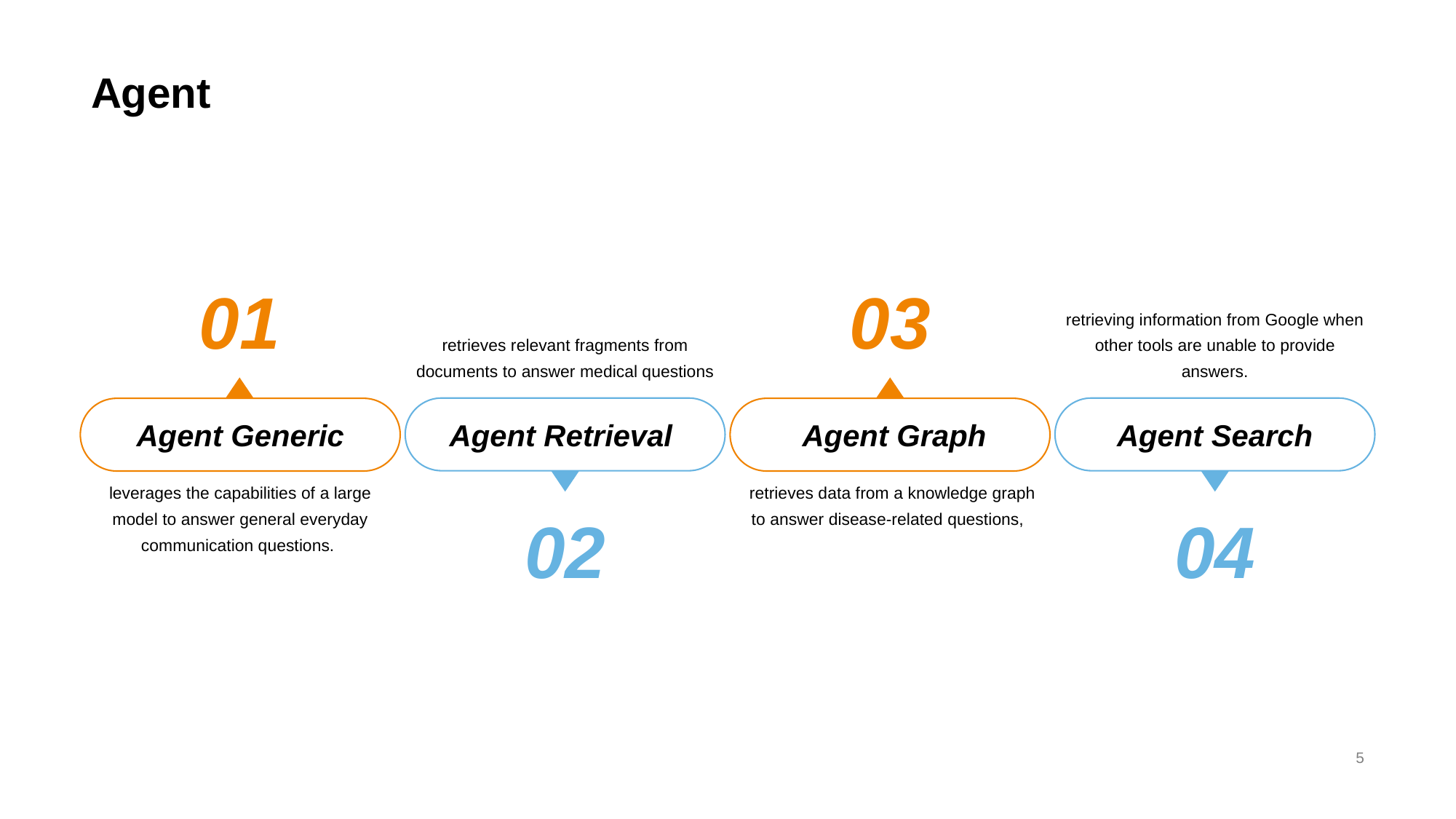

# Agent

retrieves relevant fragments from documents to answer medical questions
Agent Retrieval

02

retrieving information from Google when other tools are unable to provide answers.
Agent Search

04
01

Agent Generic
leverages the capabilities of a large model to answer general everyday communication questions.
03

 Agent Graph
 retrieves data from a knowledge graph to answer disease-related questions,
5